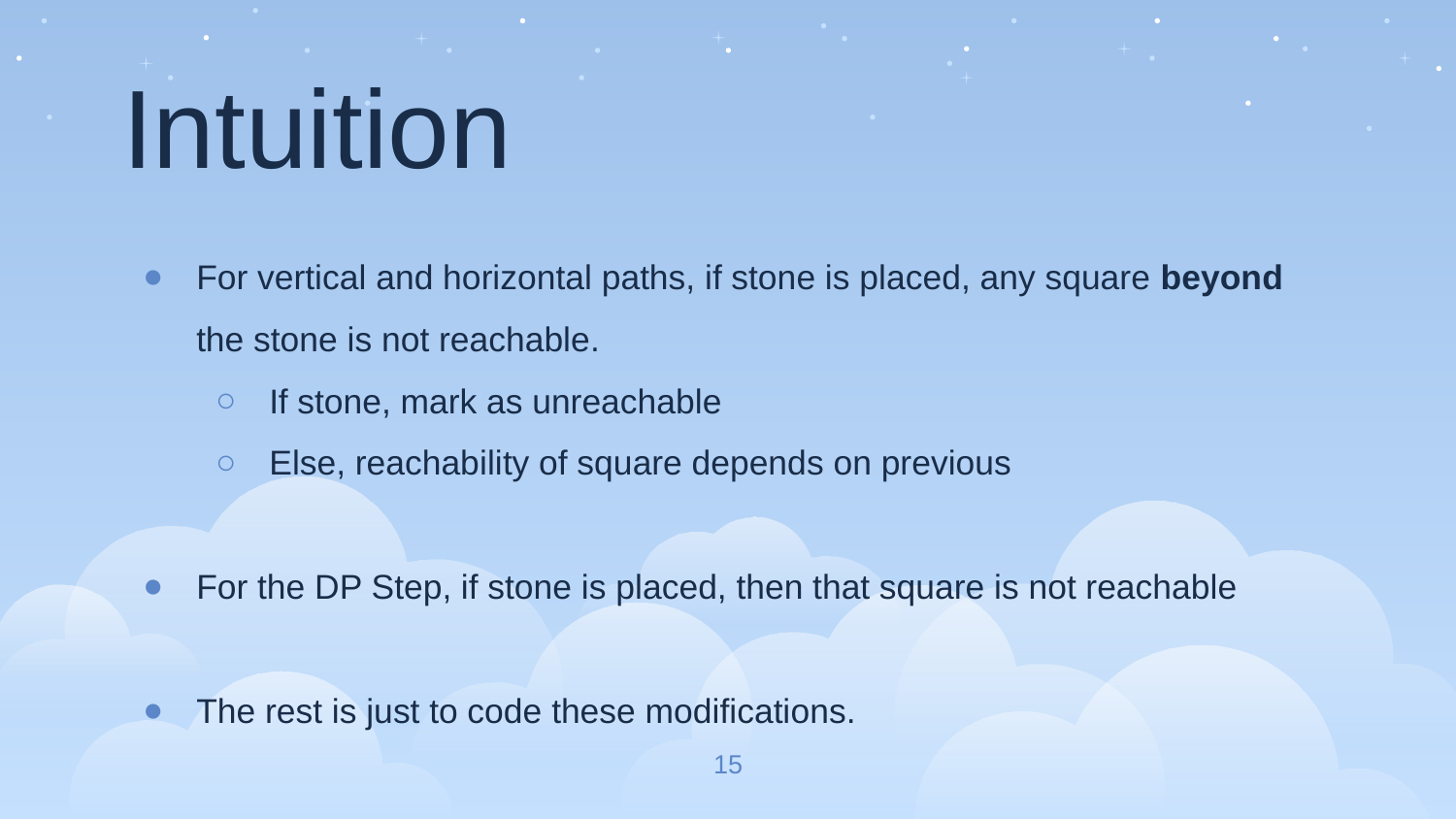

Intuition
For vertical and horizontal paths, if stone is placed, any square beyond the stone is not reachable.
If stone, mark as unreachable
Else, reachability of square depends on previous
For the DP Step, if stone is placed, then that square is not reachable
The rest is just to code these modifications.
15